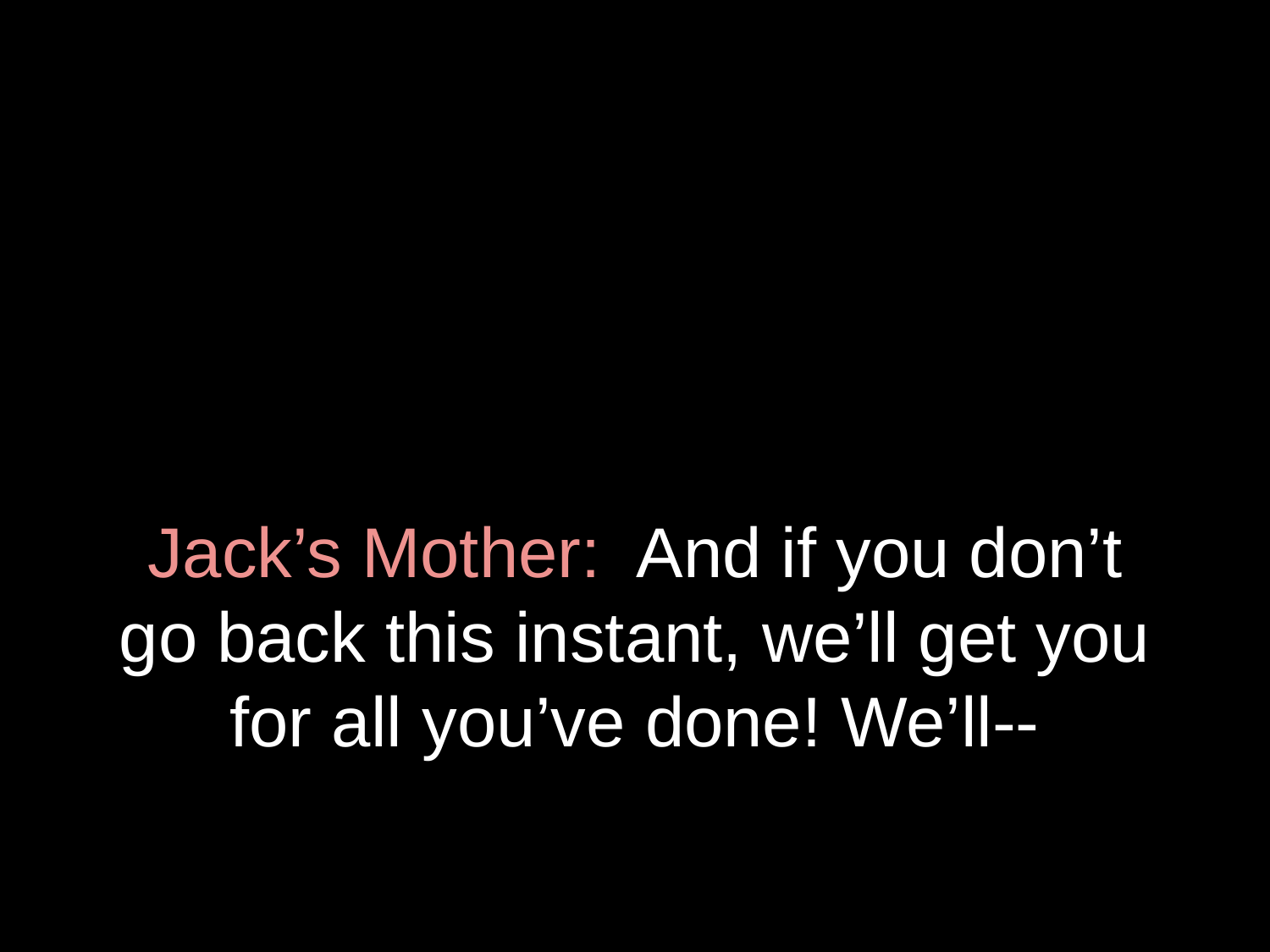

# Jack’s Mother:  And if you don’t go back this instant, we’ll get you for all you’ve done! We’ll--